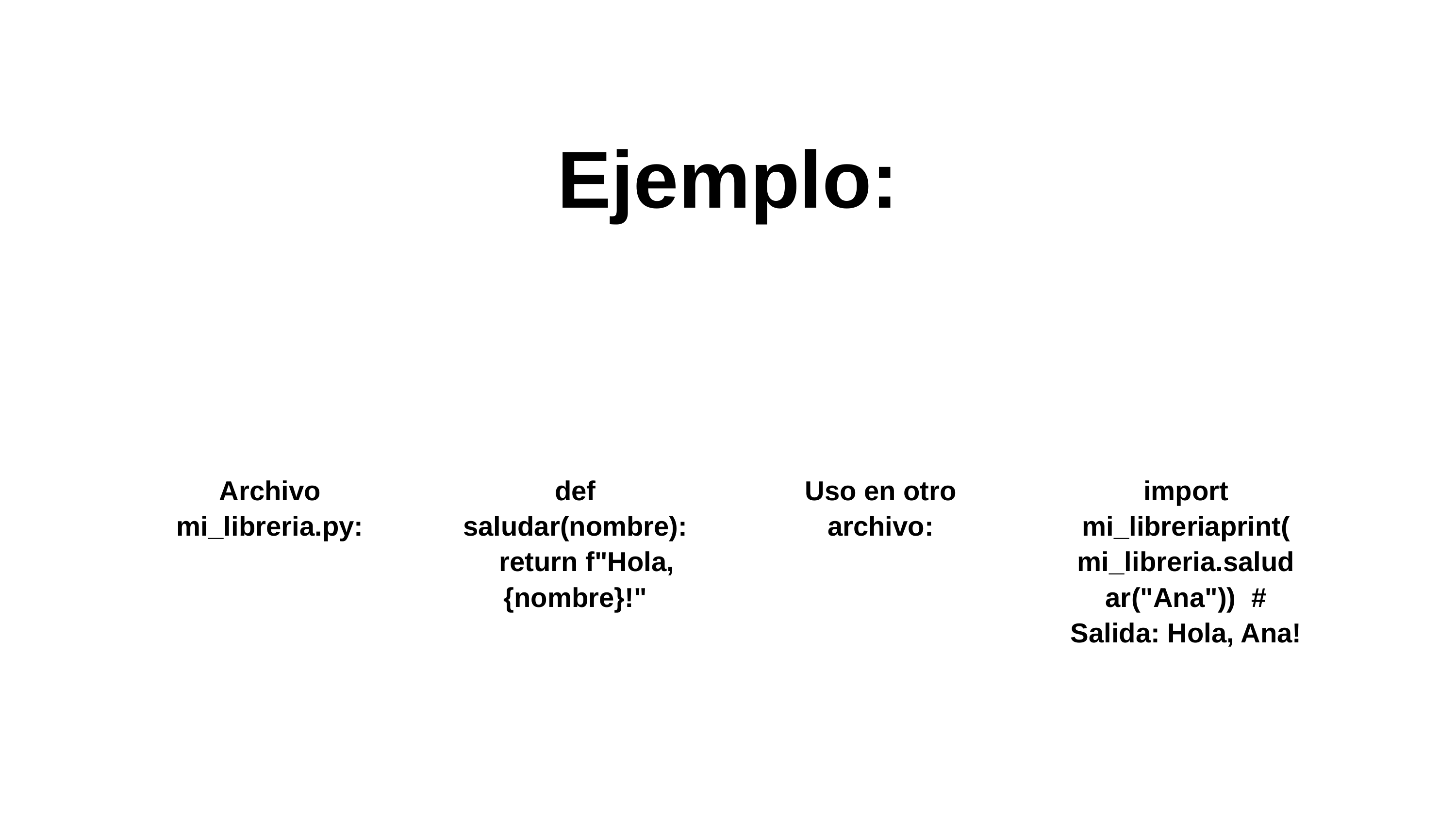

Ejemplo:
Archivo mi_libreria.py:
def saludar(nombre):    return f"Hola, {nombre}!"
Uso en otro archivo:
import mi_libreriaprint(mi_libreria.saludar("Ana"))  # Salida: Hola, Ana!